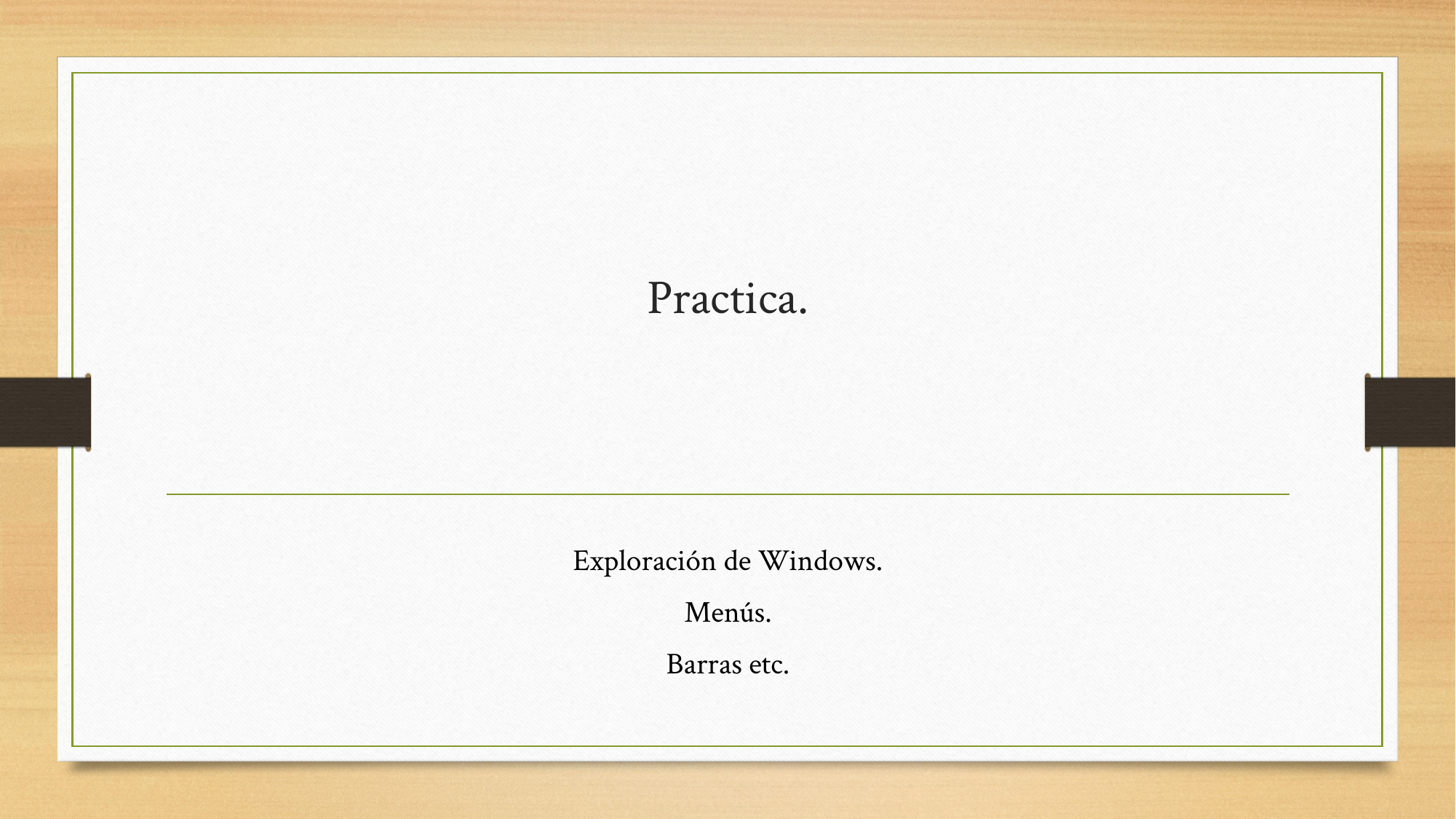

# Practica.
Exploración de Windows.
Menús.
Barras etc.